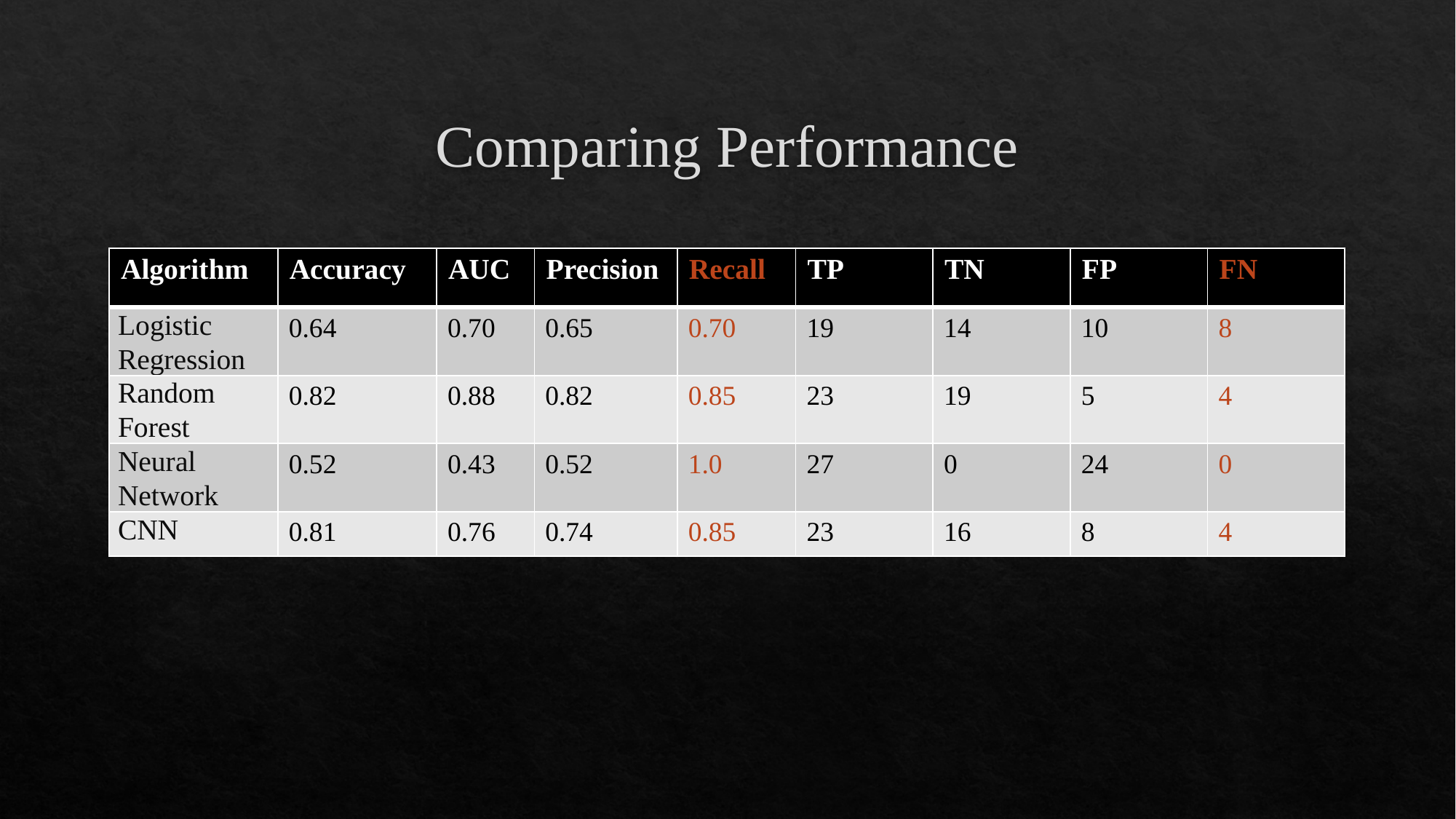

# Comparing Performance
| Algorithm | Accuracy | AUC | Precision | Recall | TP | TN | FP | FN |
| --- | --- | --- | --- | --- | --- | --- | --- | --- |
| Logistic Regression | 0.64 | 0.70 | 0.65 | 0.70 | 19 | 14 | 10 | 8 |
| Random Forest | 0.82 | 0.88 | 0.82 | 0.85 | 23 | 19 | 5 | 4 |
| Neural Network | 0.52 | 0.43 | 0.52 | 1.0 | 27 | 0 | 24 | 0 |
| CNN | 0.81 | 0.76 | 0.74 | 0.85 | 23 | 16 | 8 | 4 |